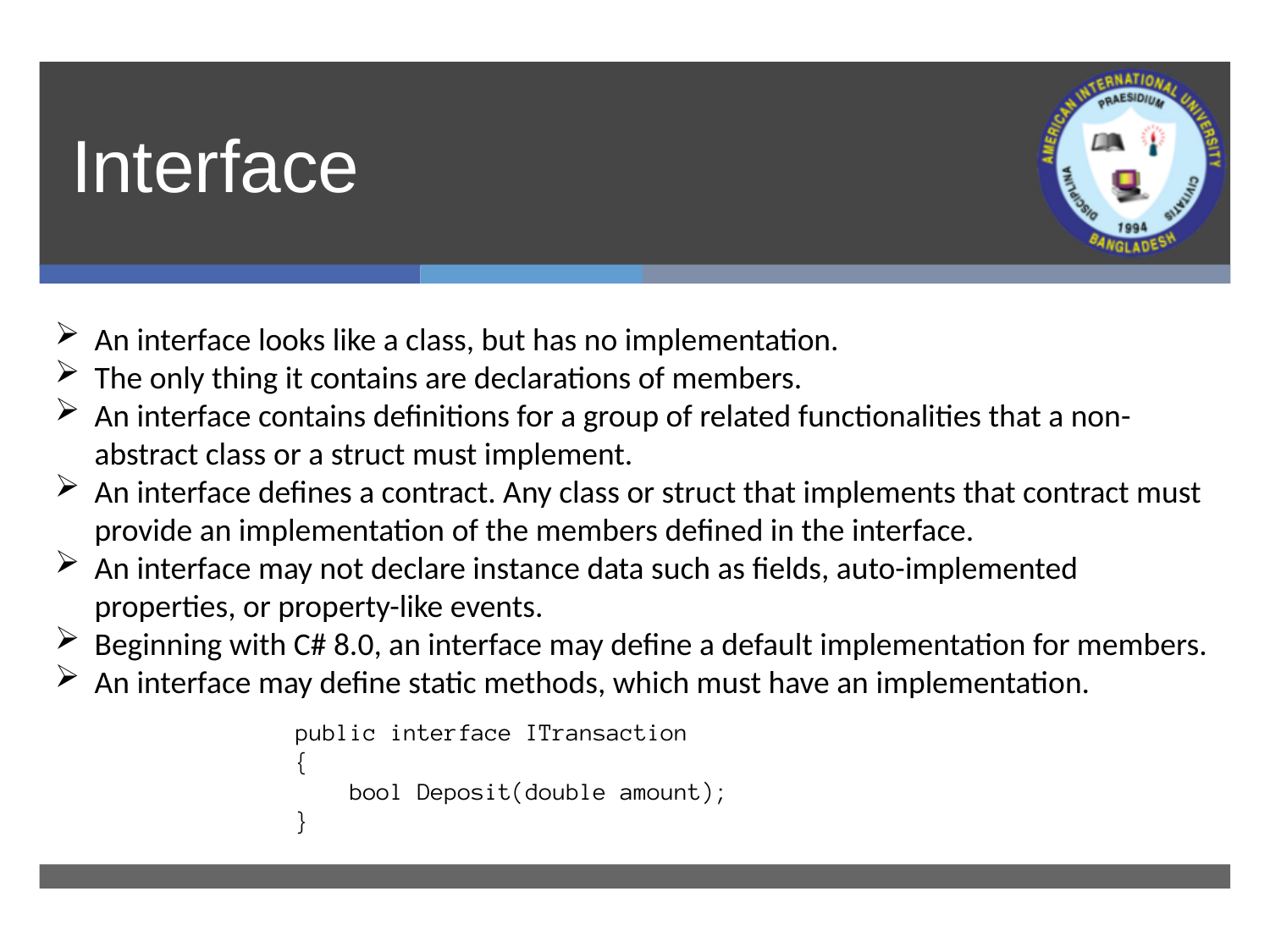

# Interface
An interface looks like a class, but has no implementation.
The only thing it contains are declarations of members.
An interface contains definitions for a group of related functionalities that a non-abstract class or a struct must implement.
An interface defines a contract. Any class or struct that implements that contract must provide an implementation of the members defined in the interface.
An interface may not declare instance data such as fields, auto-implemented properties, or property-like events.
Beginning with C# 8.0, an interface may define a default implementation for members.
An interface may define static methods, which must have an implementation.
public interface ITransaction
{
    bool Deposit(double amount);
}